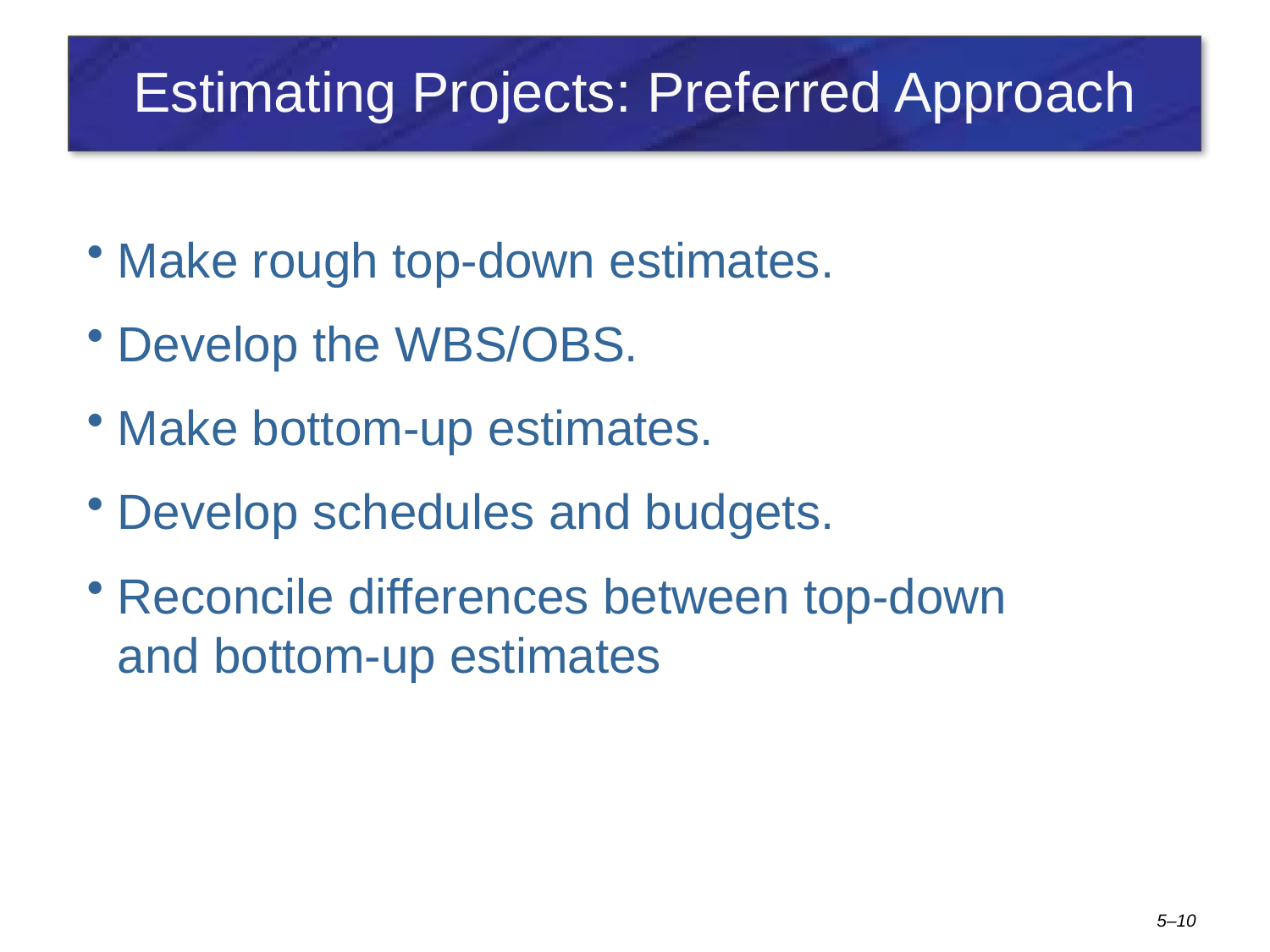

# Estimating Projects: Preferred Approach
Make rough top-down estimates.
Develop the WBS/OBS.
Make bottom-up estimates.
Develop schedules and budgets.
Reconcile differences between top-down
and bottom-up estimates
5–10